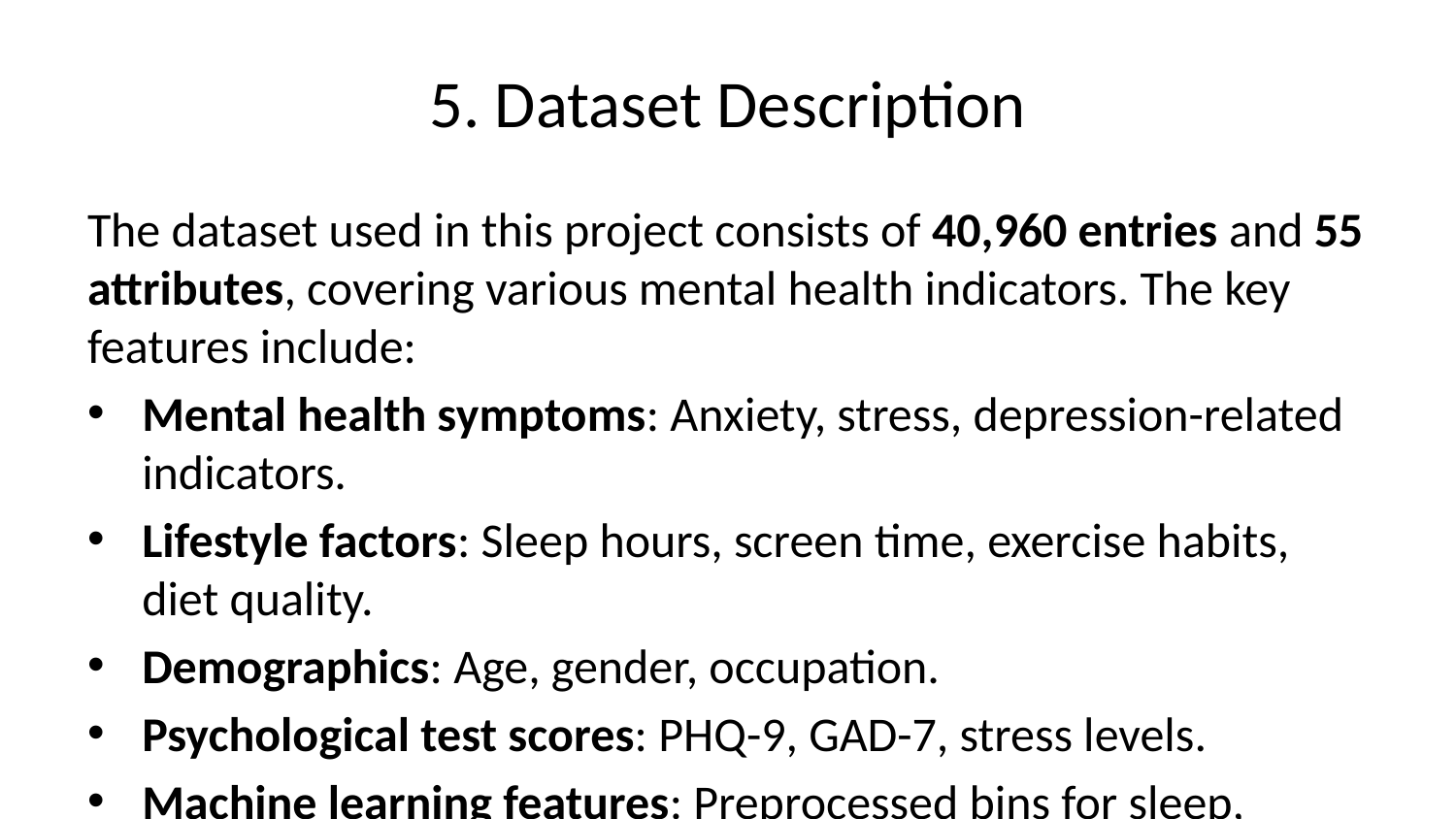

# 5. Dataset Description
The dataset used in this project consists of 40,960 entries and 55 attributes, covering various mental health indicators. The key features include:
Mental health symptoms: Anxiety, stress, depression-related indicators.
Lifestyle factors: Sleep hours, screen time, exercise habits, diet quality.
Demographics: Age, gender, occupation.
Psychological test scores: PHQ-9, GAD-7, stress levels.
Machine learning features: Preprocessed bins for sleep, screen time, workload stress.
Target Variable: Disorder classification.
The dataset is preprocessed and structured to enable pattern recognition and predictive modeling using data mining techniques.